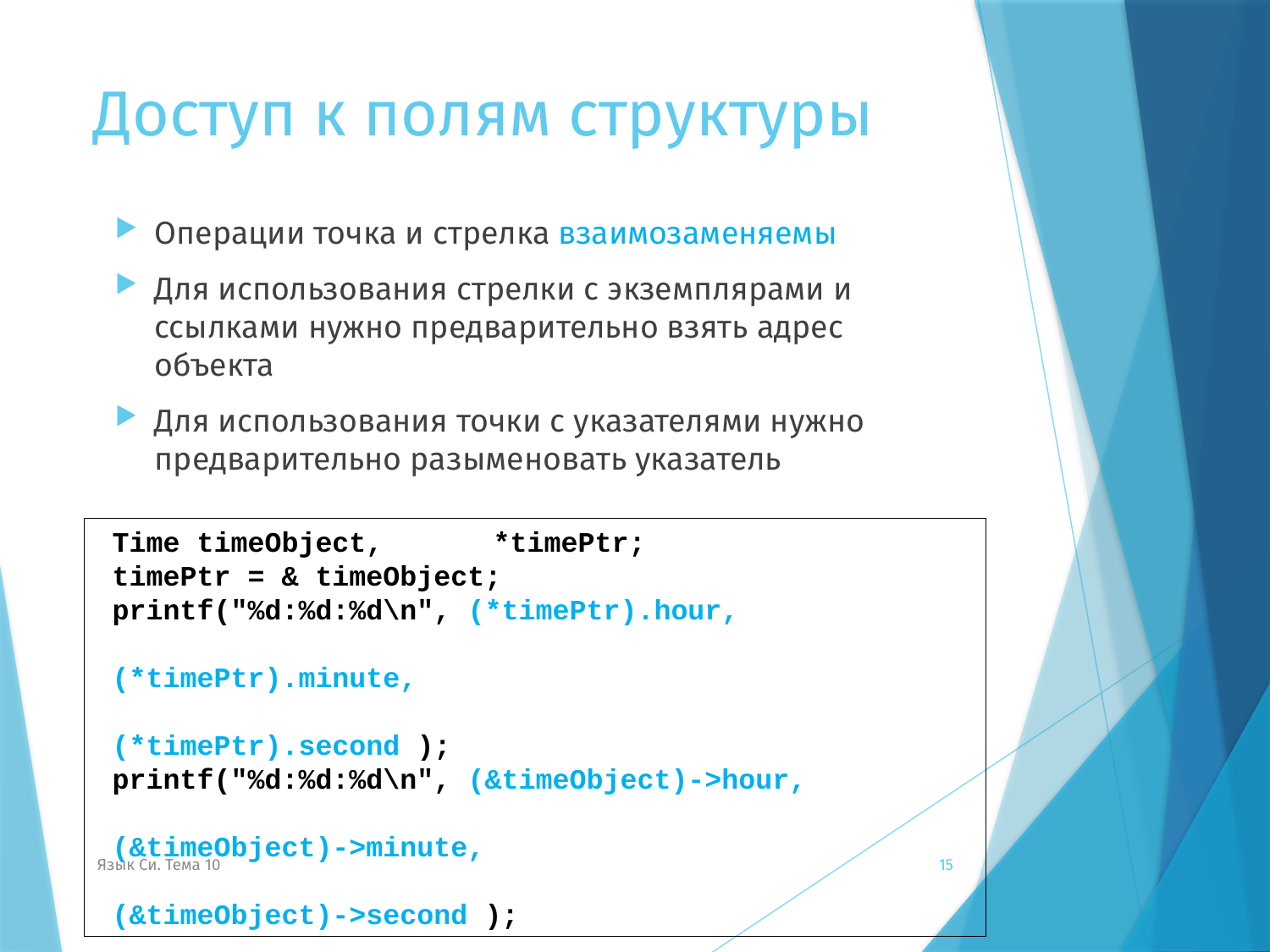

# Доступ к полям структуры
Операции точка и стрелка взаимозаменяемы
Для использования стрелки с экземплярами и ссылками нужно предварительно взять адрес объекта
Для использования точки с указателями нужно предварительно разыменовать указатель
Time timeObject,	*timePtr;
timePtr = & timeObject;
printf("%d:%d:%d\n", (*timePtr).hour,          						   (*timePtr).minute,
					   (*timePtr).second );
printf("%d:%d:%d\n", (&timeObject)->hour,          					   (&timeObject)->minute,
					   (&timeObject)->second );
Язык Си. Тема 10
15